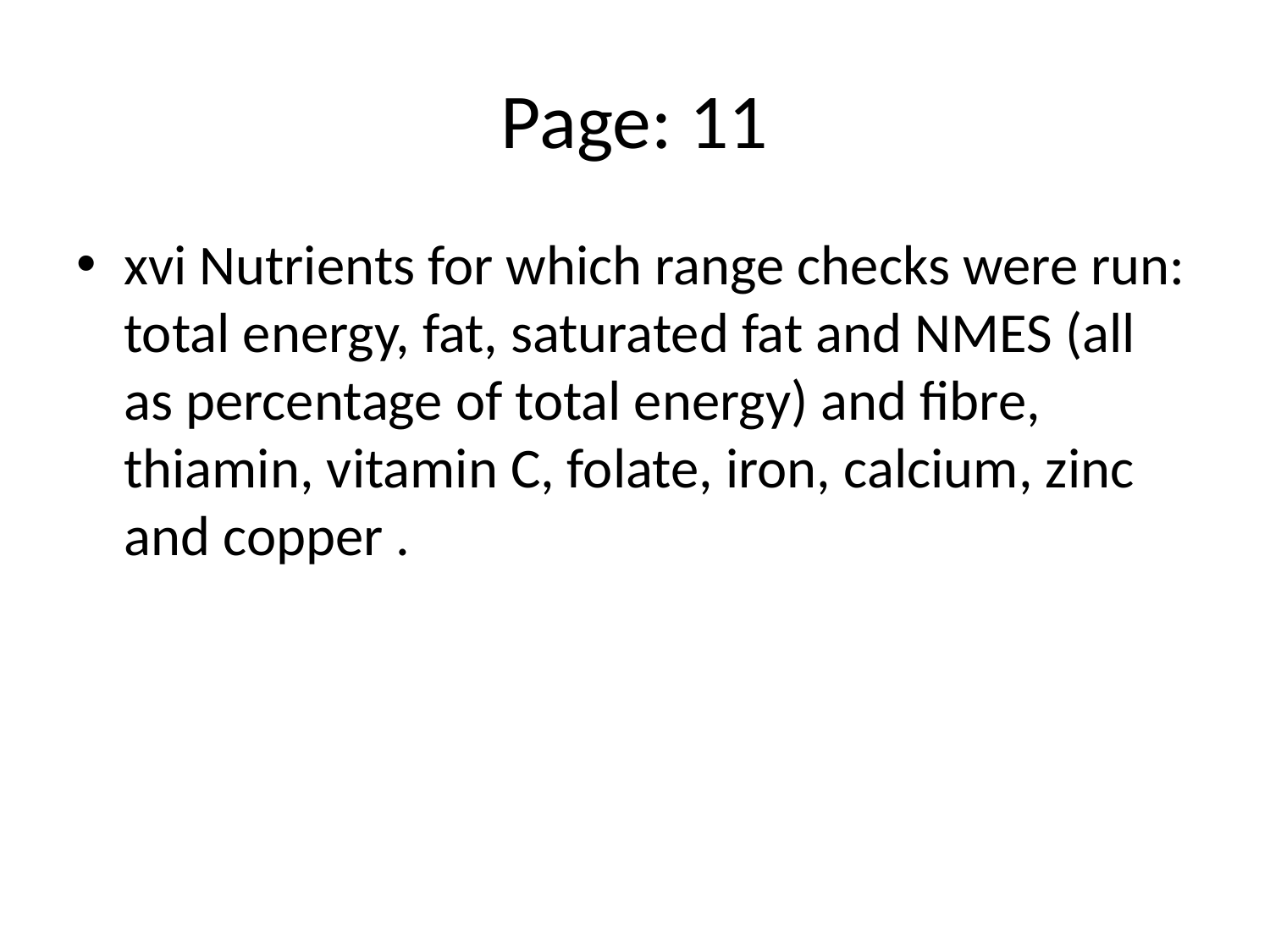

# Page: 11
xvi Nutrients for which range checks were run: total energy, fat, saturated fat and NMES (all as percentage of total energy) and fibre, thiamin, vitamin C, folate, iron, calcium, zinc and copper .